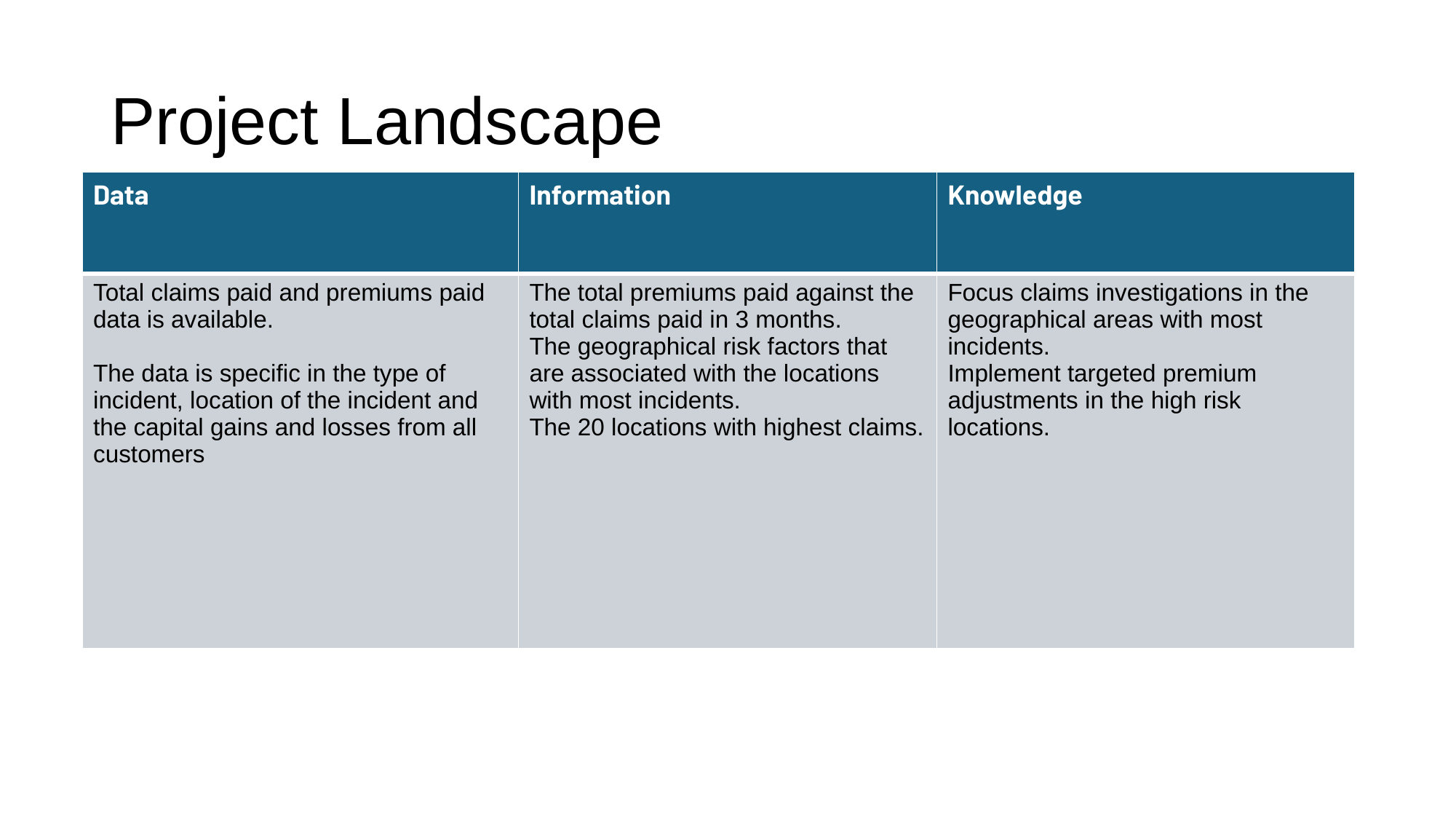

# Project Landscape
| Data | Information | Knowledge |
| --- | --- | --- |
| Total claims paid and premiums paid data is available. The data is specific in the type of incident, location of the incident and the capital gains and losses from all customers | The total premiums paid against the total claims paid in 3 months. The geographical risk factors that are associated with the locations with most incidents. The 20 locations with highest claims. | Focus claims investigations in the geographical areas with most incidents. Implement targeted premium adjustments in the high risk locations. |